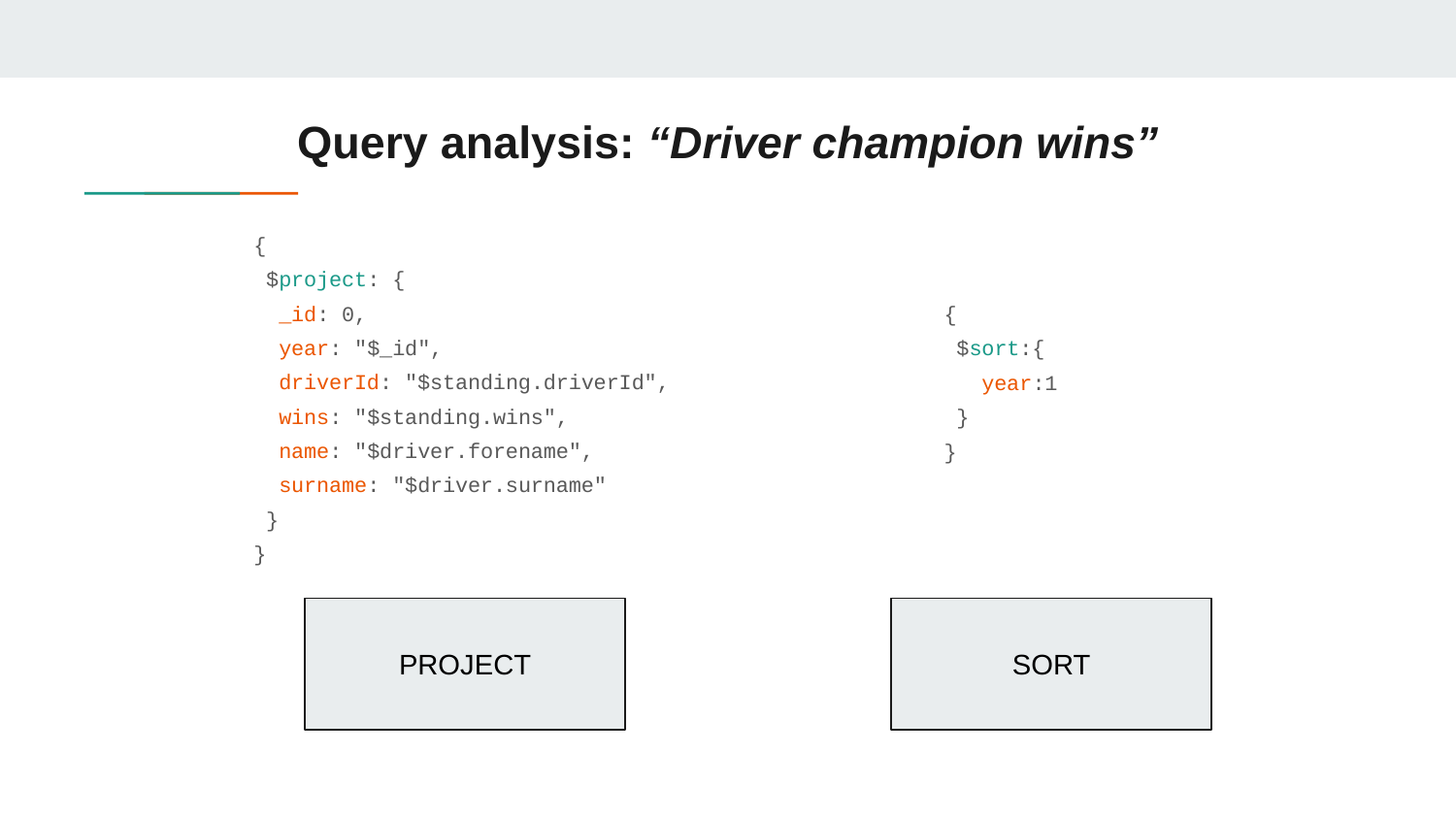

# Query analysis: “Driver champion wins”
{
 $project: {
  _id: 0,
  year: "$_id",
  driverId: "$standing.driverId",
  wins: "$standing.wins",
  name: "$driver.forename",
  surname: "$driver.surname"
 }
}

{
 $sort:{
   year:1
 }
}

SORT
PROJECT